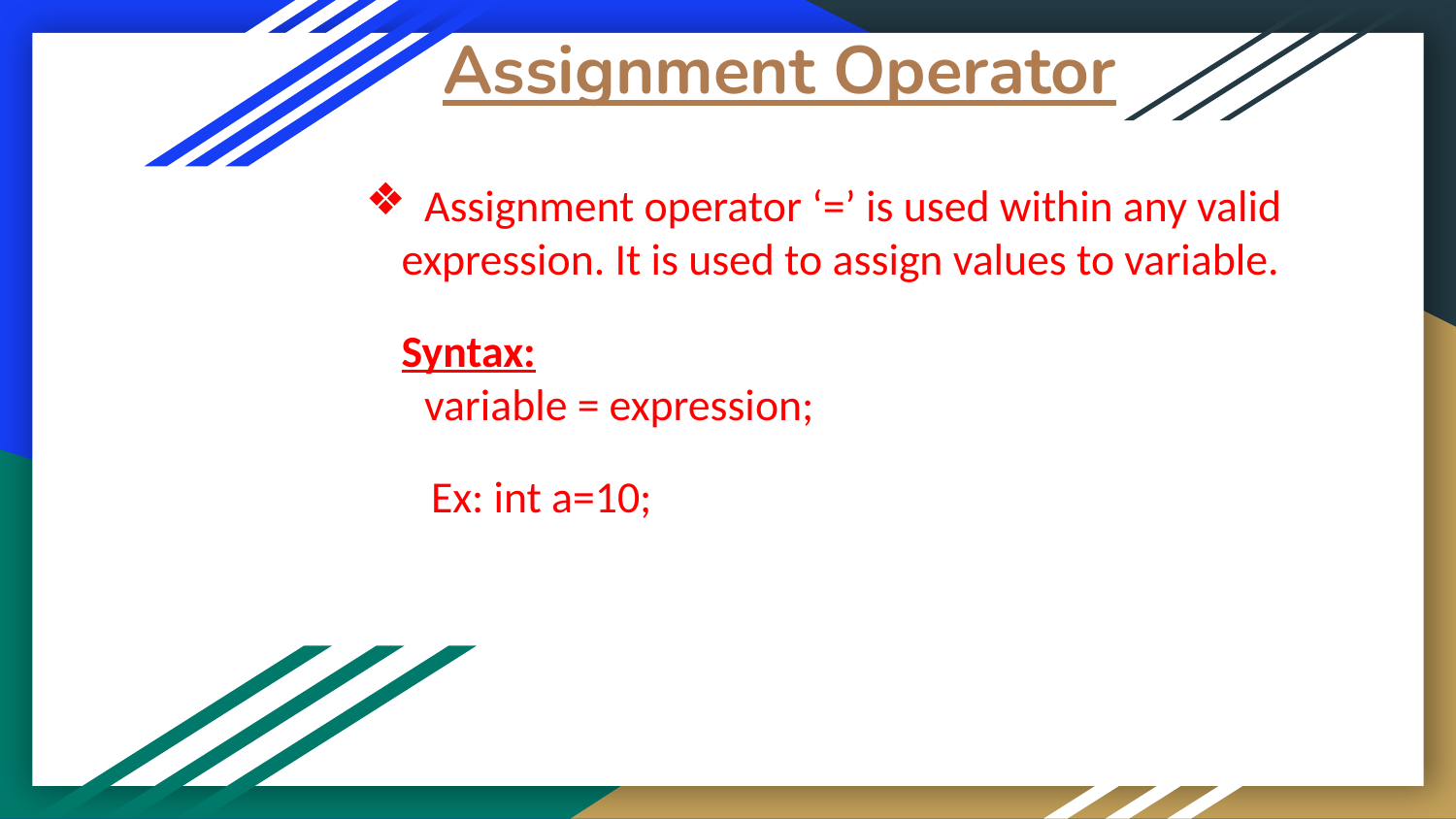

# Assignment Operator
Assignment operator ‘=’ is used within any valid
     expression. It is used to assign values to variable.

     Syntax:
          variable = expression;

        Ex: int a=10;